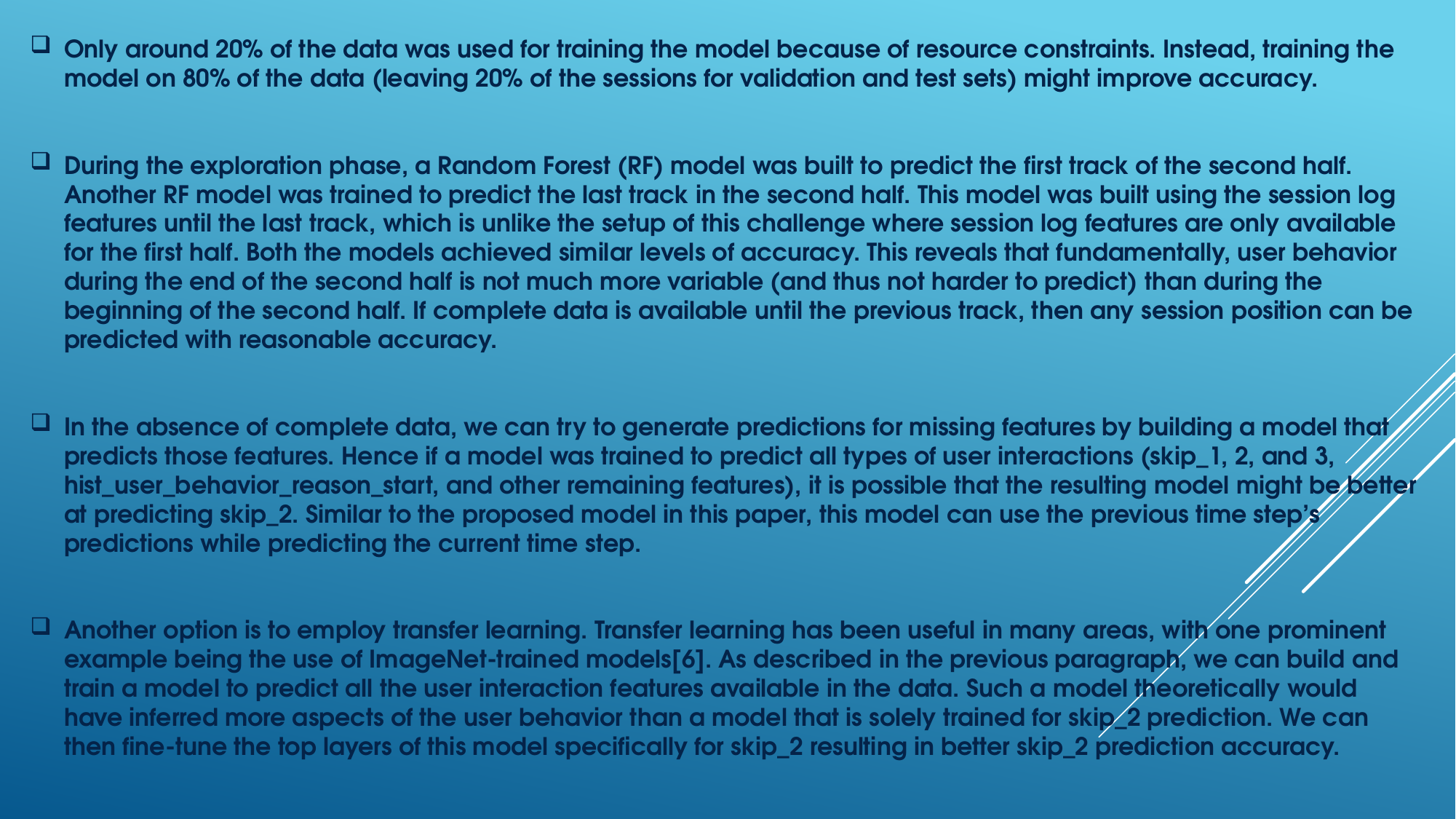

Only around 20% of the data was used for training the model because of resource constraints. Instead, training the model on 80% of the data (leaving 20% of the sessions for validation and test sets) might improve accuracy.

During the exploration phase, a Random Forest (RF) model was built to predict the first track of the second half. Another RF model was trained to predict the last track in the second half. This model was built using the session log features until the last track, which is unlike the setup of this challenge where session log features are only available for the first half. Both the models achieved similar levels of accuracy. This reveals that fundamentally, user behavior during the end of the second half is not much more variable (and thus not harder to predict) than during the beginning of the second half. If complete data is available until the previous track, then any session position can be predicted with reasonable accuracy.

In the absence of complete data, we can try to generate predictions for missing features by building a model that predicts those features. Hence if a model was trained to predict all types of user interactions (skip_1, 2, and 3, hist_user_behavior_reason_start, and other remaining features), it is possible that the resulting model might be better at predicting skip_2. Similar to the proposed model in this paper, this model can use the previous time step’s predictions while predicting the current time step.

Another option is to employ transfer learning. Transfer learning has been useful in many areas, with one prominent example being the use of ImageNet-trained models[6]. As described in the previous paragraph, we can build and train a model to predict all the user interaction features available in the data. Such a model theoretically would have inferred more aspects of the user behavior than a model that is solely trained for skip_2 prediction. We can then fine-tune the top layers of this model specifically for skip_2 resulting in better skip_2 prediction accuracy.